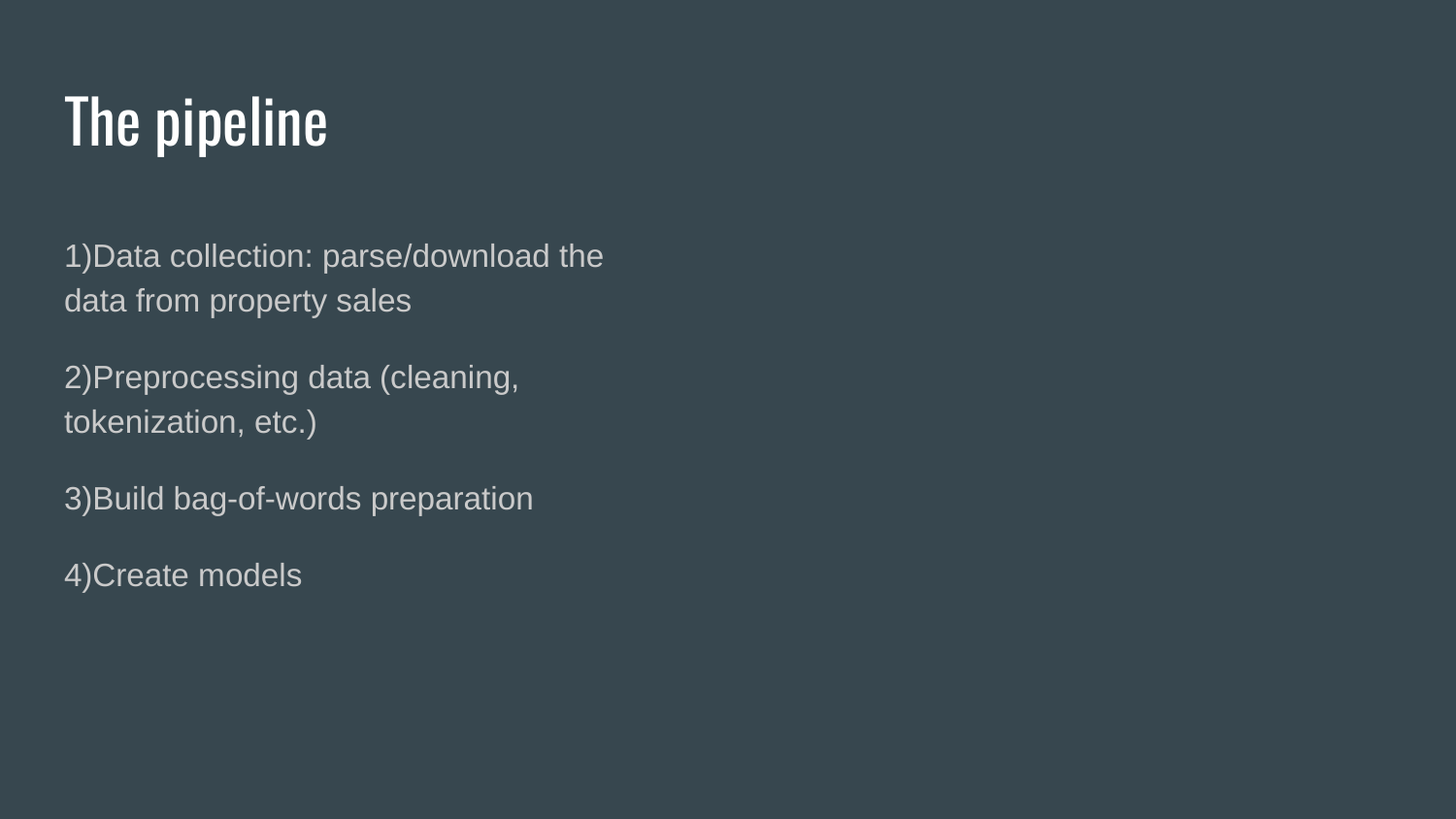

# The pipeline
1)Data collection: parse/download the data from property sales
2)Preprocessing data (cleaning, tokenization, etc.)
3)Build bag-of-words preparation
4)Create models